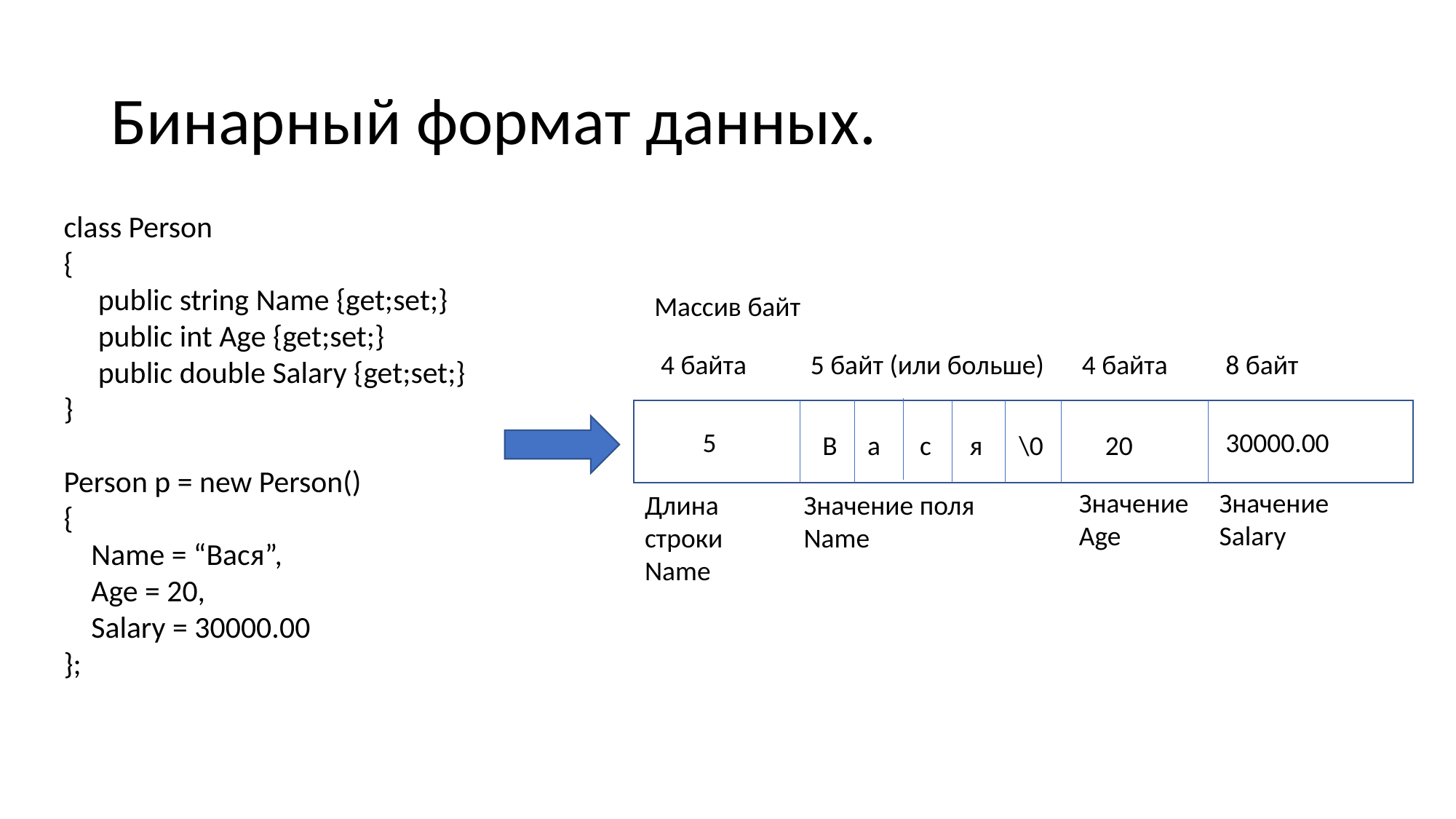

# Бинарный формат данных.
class Person
{
     public string Name {get;set;}
     public int Age {get;set;}
     public double Salary {get;set;}
}

Person p = new Person()
{
    Name = “Вася”,
    Age = 20,
    Salary = 30000.00
};
Массив байт
4 байта
5 байт (или больше)
4 байта
8 байт

5
30000.00
В
а
с
я
\0
20
Значение
Salary
Значение
Age
Длина
строки
Name
Значение поля
Name